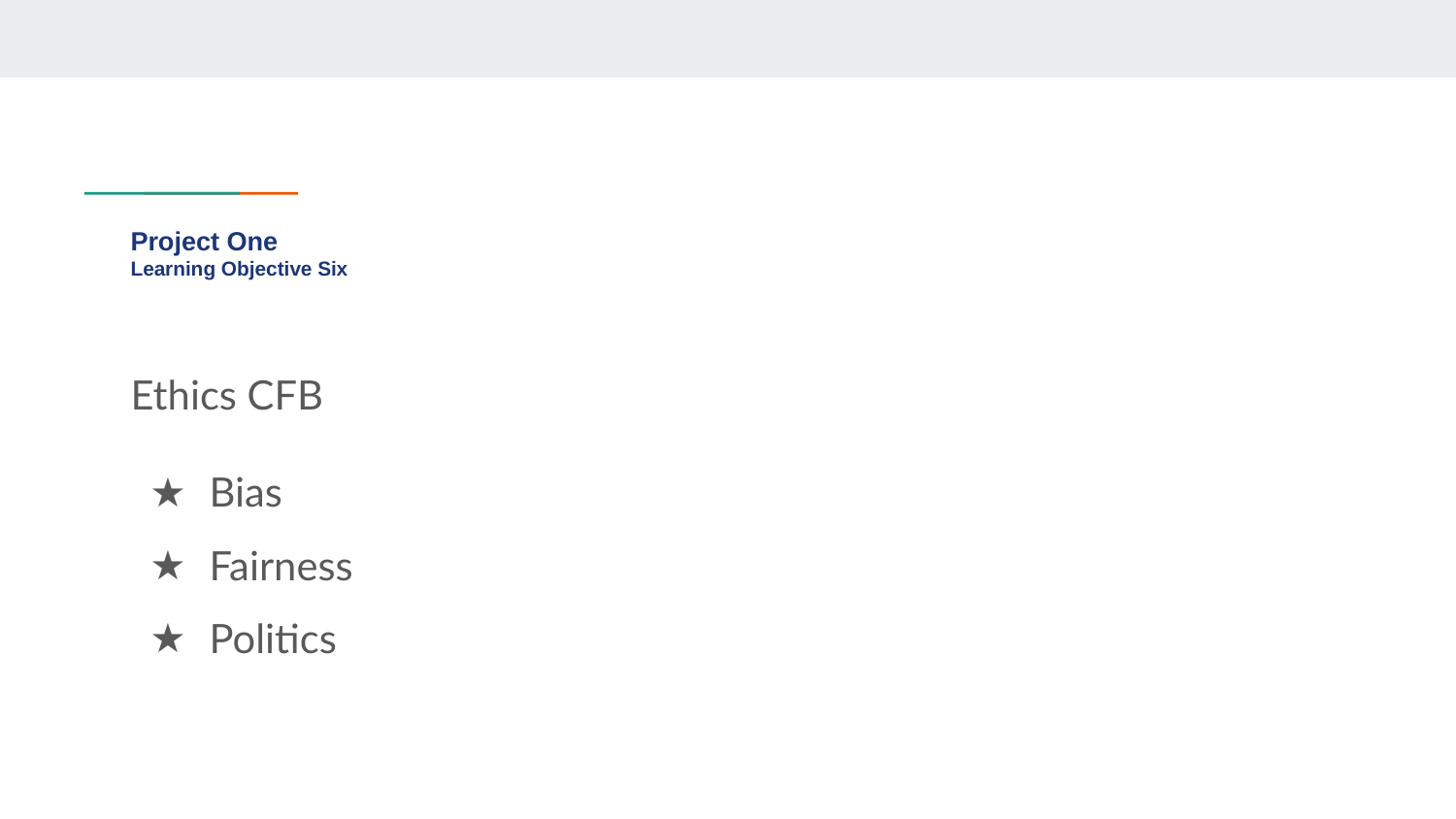

# Project One
Learning Objective Six
Ethics CFB
Bias
Fairness
Politics